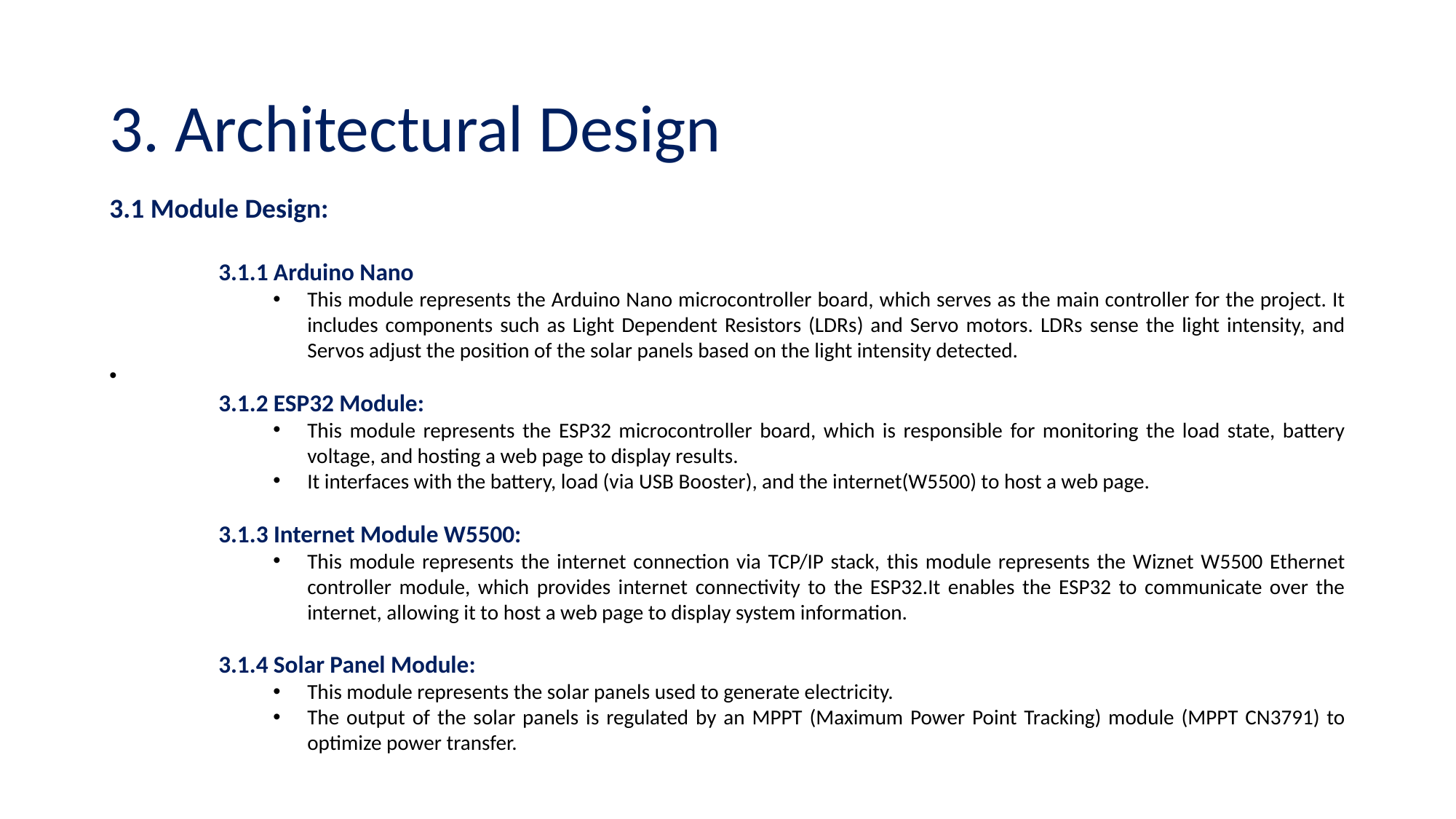

# 3. Architectural Design
3.1 Module Design:

	3.1.1 Arduino Nano
This module represents the Arduino Nano microcontroller board, which serves as the main controller for the project. It includes components such as Light Dependent Resistors (LDRs) and Servo motors. LDRs sense the light intensity, and Servos adjust the position of the solar panels based on the light intensity detected.

	3.1.2 ESP32 Module:
This module represents the ESP32 microcontroller board, which is responsible for monitoring the load state, battery voltage, and hosting a web page to display results.
It interfaces with the battery, load (via USB Booster), and the internet(W5500) to host a web page.

3.1.3 Internet Module W5500:
This module represents the internet connection via TCP/IP stack, this module represents the Wiznet W5500 Ethernet controller module, which provides internet connectivity to the ESP32.It enables the ESP32 to communicate over the internet, allowing it to host a web page to display system information.

3.1.4 Solar Panel Module:
This module represents the solar panels used to generate electricity.
The output of the solar panels is regulated by an MPPT (Maximum Power Point Tracking) module (MPPT CN3791) to optimize power transfer.